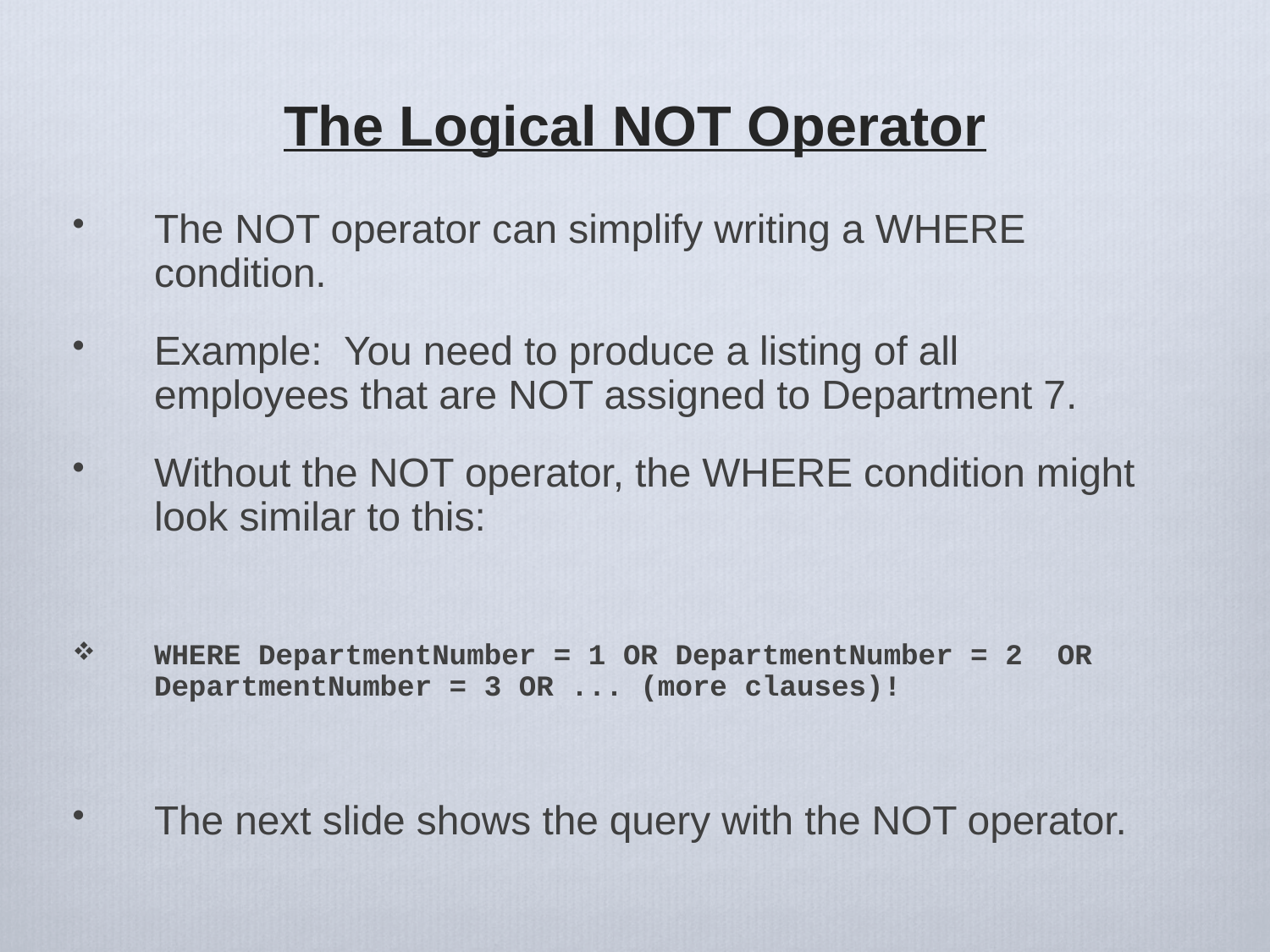

# The Logical NOT Operator
The NOT operator can simplify writing a WHERE condition.
Example:  You need to produce a listing of all employees that are NOT assigned to Department 7.
Without the NOT operator, the WHERE condition might look similar to this:

WHERE DepartmentNumber = 1 OR DepartmentNumber = 2  OR DepartmentNumber = 3 OR ... (more clauses)!

The next slide shows the query with the NOT operator.